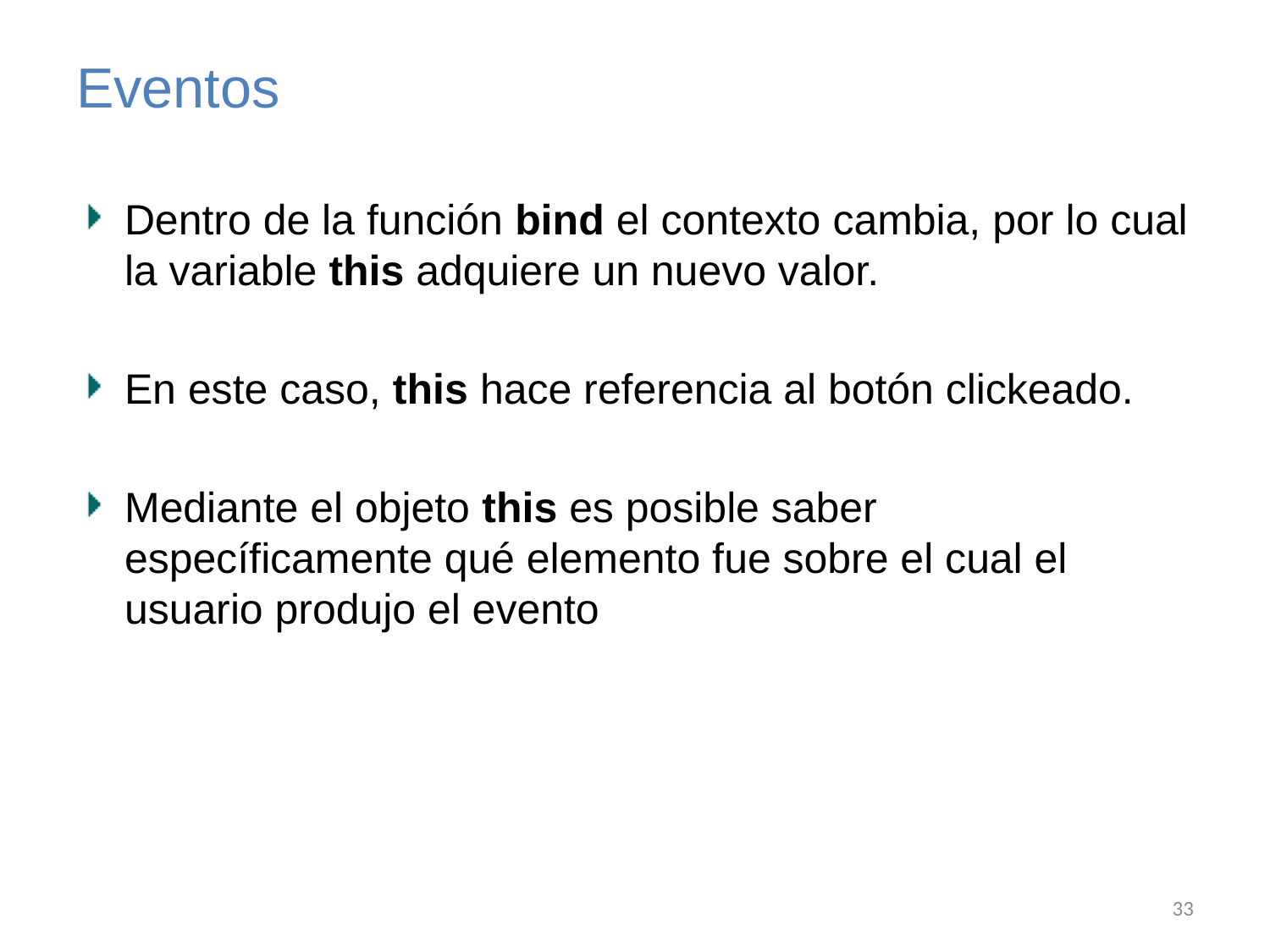

# Eventos
Dentro de la función bind el contexto cambia, por lo cual la variable this adquiere un nuevo valor.

En este caso, this hace referencia al botón clickeado.

Mediante el objeto this es posible saber específicamente qué elemento fue sobre el cual el usuario produjo el evento

33